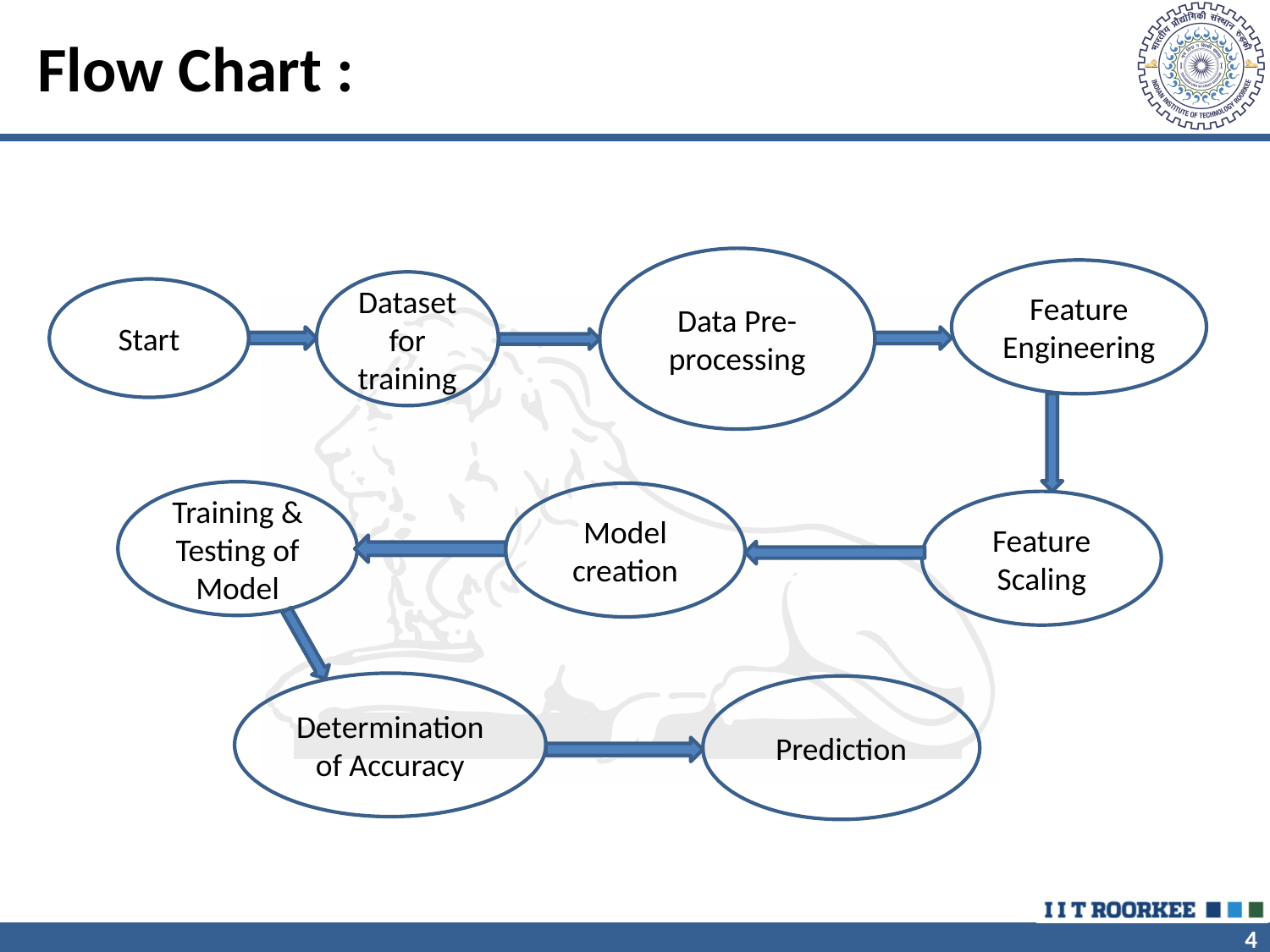

# Flow Chart :

Data Pre-processing

Feature Engineering

Dataset for training

Start

Training & Testing of Model
Model creation
Feature Scaling

Determination of Accuracy
Prediction